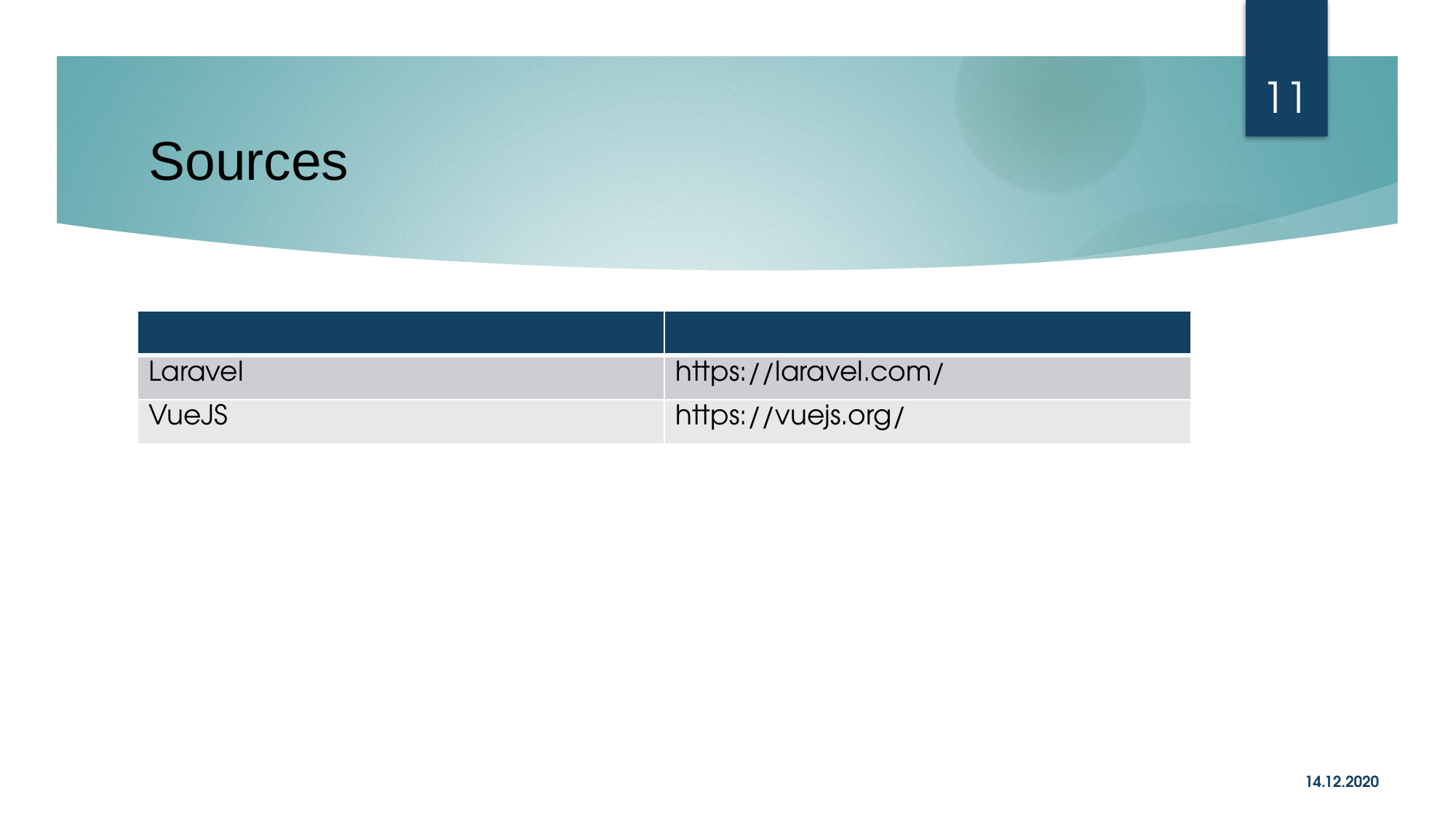

11
# Sources
|  |  |
| --- | --- |
| Laravel | https://laravel.com/ |
| VueJS | https://vuejs.org/ |
14.12.2020